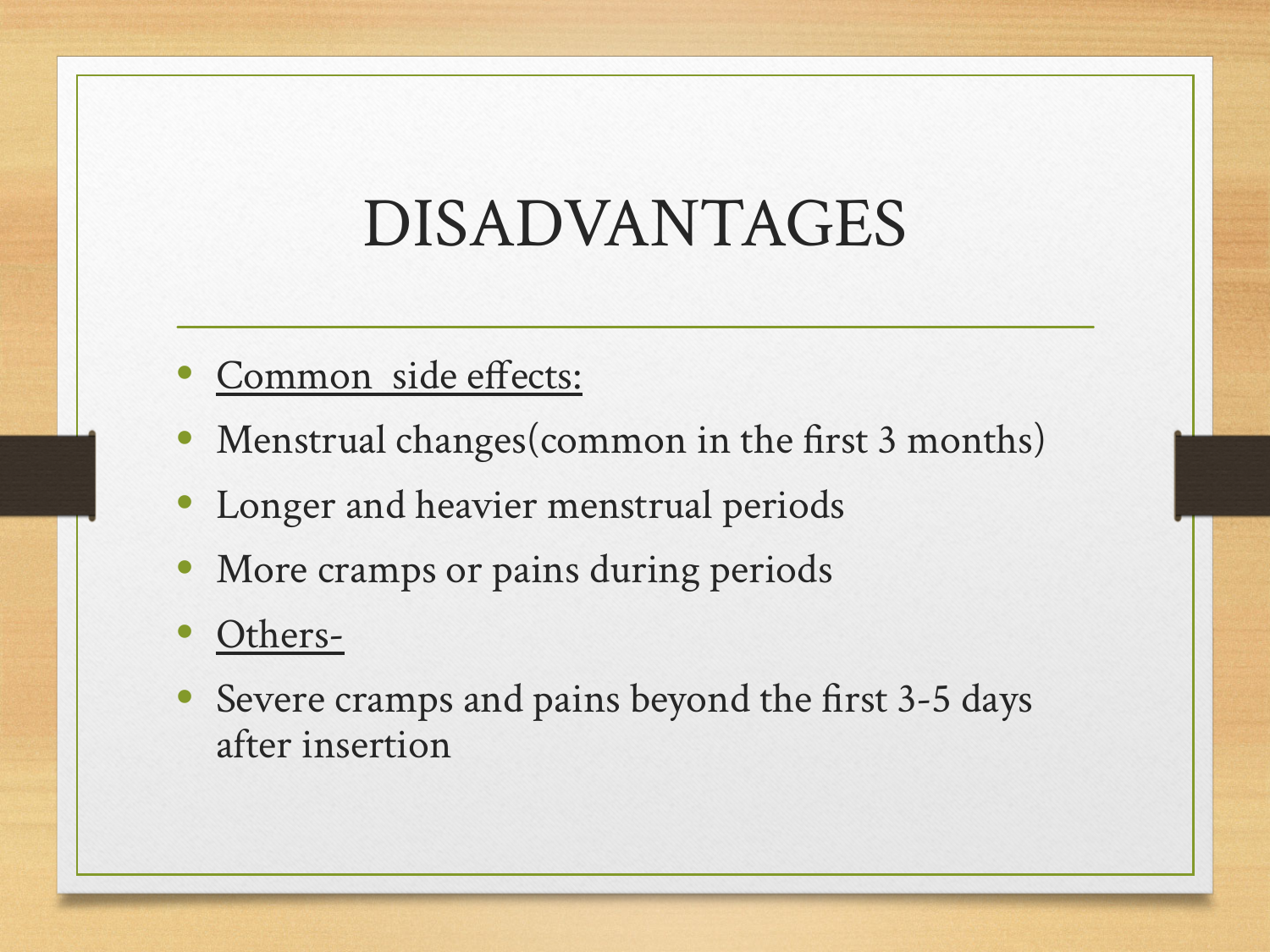

# DISADVANTAGES
Common  side effects:
Menstrual changes(common in the first 3 months)
Longer and heavier menstrual periods
More cramps or pains during periods
Others-
Severe cramps and pains beyond the first 3-5 days after insertion